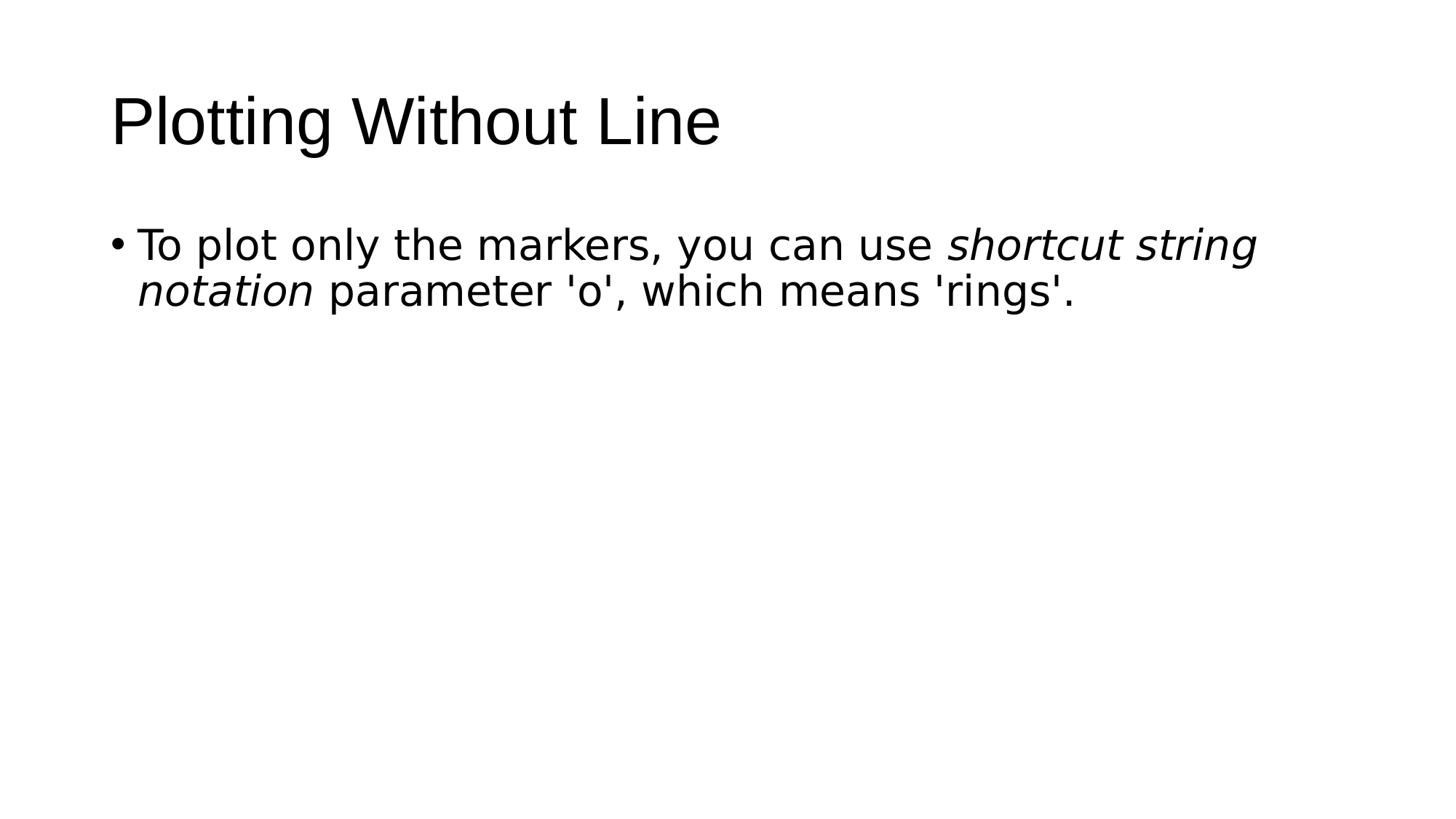

# Plotting Without Line
To plot only the markers, you can use shortcut string notation parameter 'o', which means 'rings'.